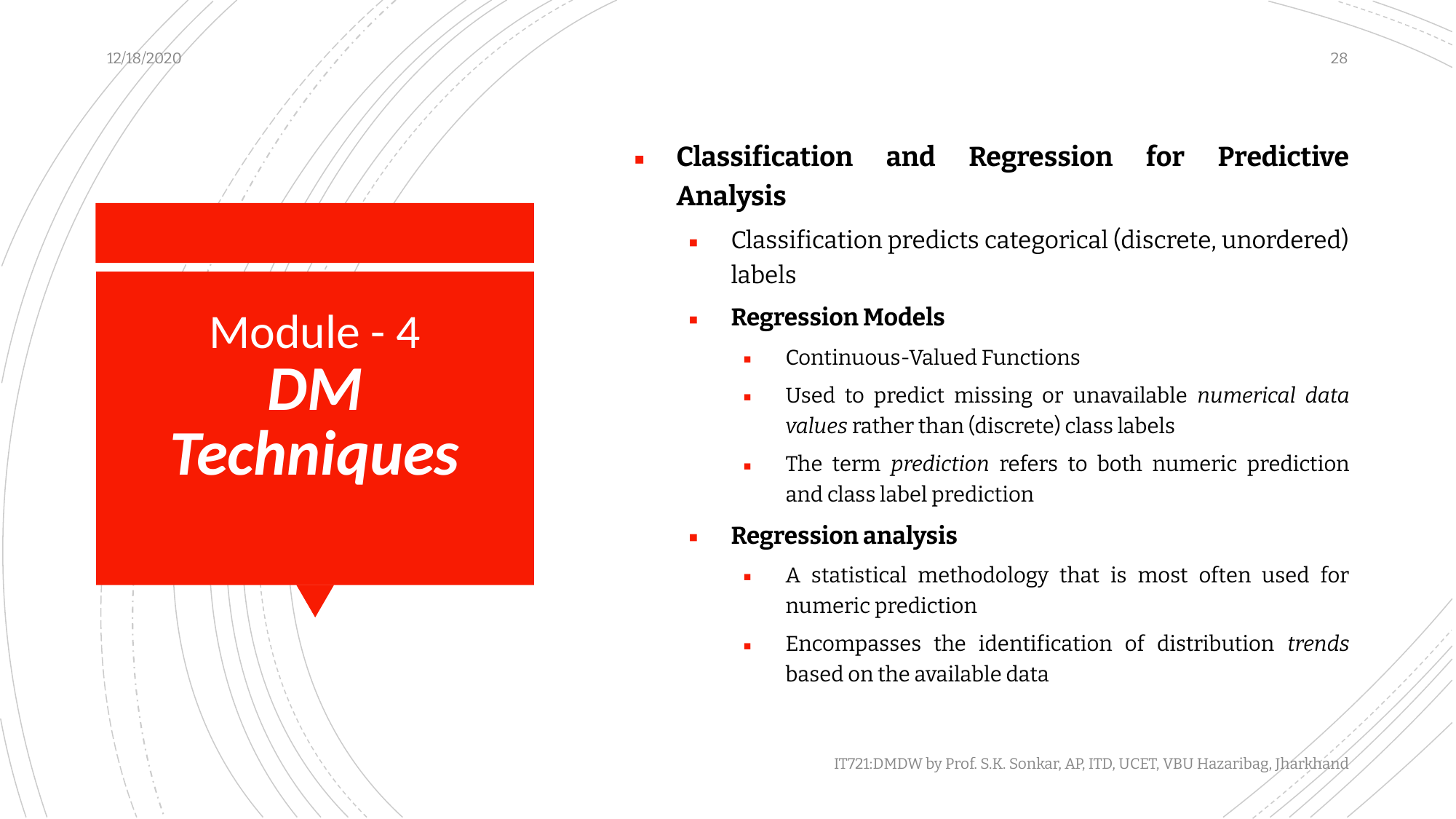

12/18/2020
28
Classification and Regression for Predictive Analysis
Classification predicts categorical (discrete, unordered) labels
Regression Models
Continuous-Valued Functions
Used to predict missing or unavailable numerical data values rather than (discrete) class labels
The term prediction refers to both numeric prediction and class label prediction
Regression analysis
A statistical methodology that is most often used for numeric prediction
Encompasses the identification of distribution trends based on the available data
# Module - 4 DM Techniques
IT721:DMDW by Prof. S.K. Sonkar, AP, ITD, UCET, VBU Hazaribag, Jharkhand